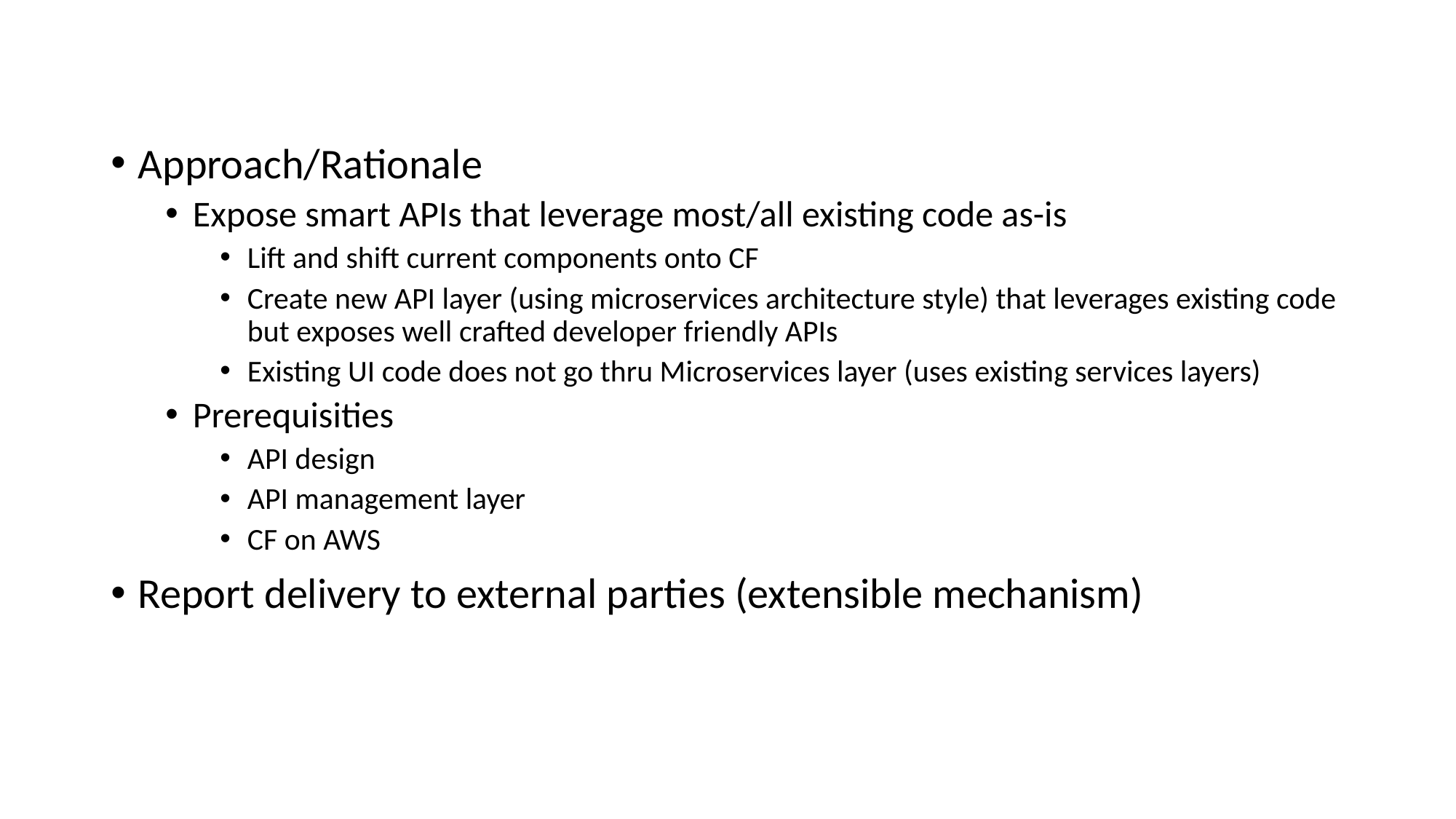

Approach/Rationale
Expose smart APIs that leverage most/all existing code as-is
Lift and shift current components onto CF
Create new API layer (using microservices architecture style) that leverages existing code but exposes well crafted developer friendly APIs
Existing UI code does not go thru Microservices layer (uses existing services layers)
Prerequisities
API design
API management layer
CF on AWS
Report delivery to external parties (extensible mechanism)